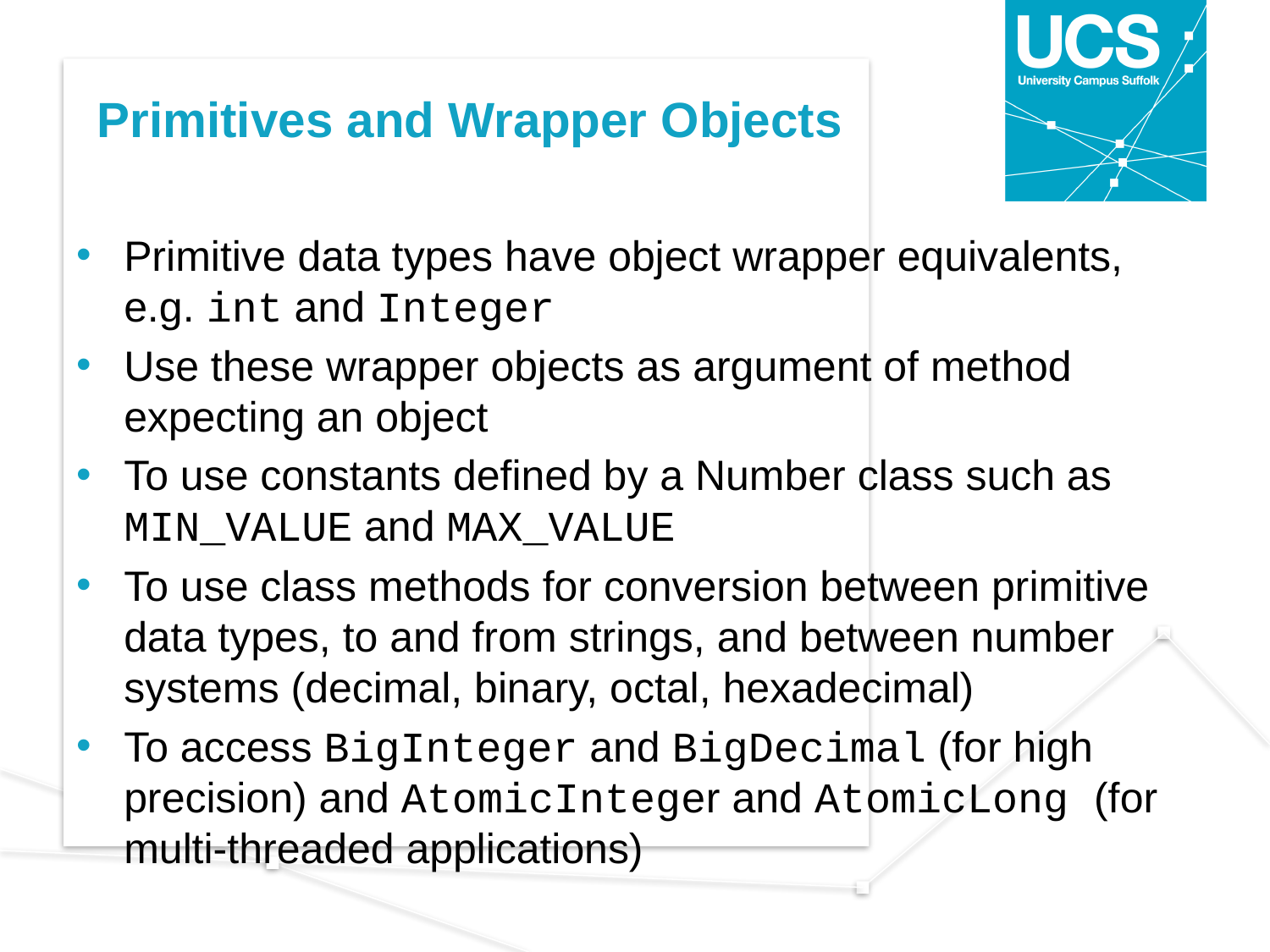

# Primitives and Wrapper Objects
Primitive data types have object wrapper equivalents, e.g. int and Integer
Use these wrapper objects as argument of method expecting an object
To use constants defined by a Number class such as MIN_VALUE and MAX_VALUE
To use class methods for conversion between primitive data types, to and from strings, and between number systems (decimal, binary, octal, hexadecimal)
To access BigInteger and BigDecimal (for high precision) and AtomicInteger and AtomicLong (for multi-threaded applications)